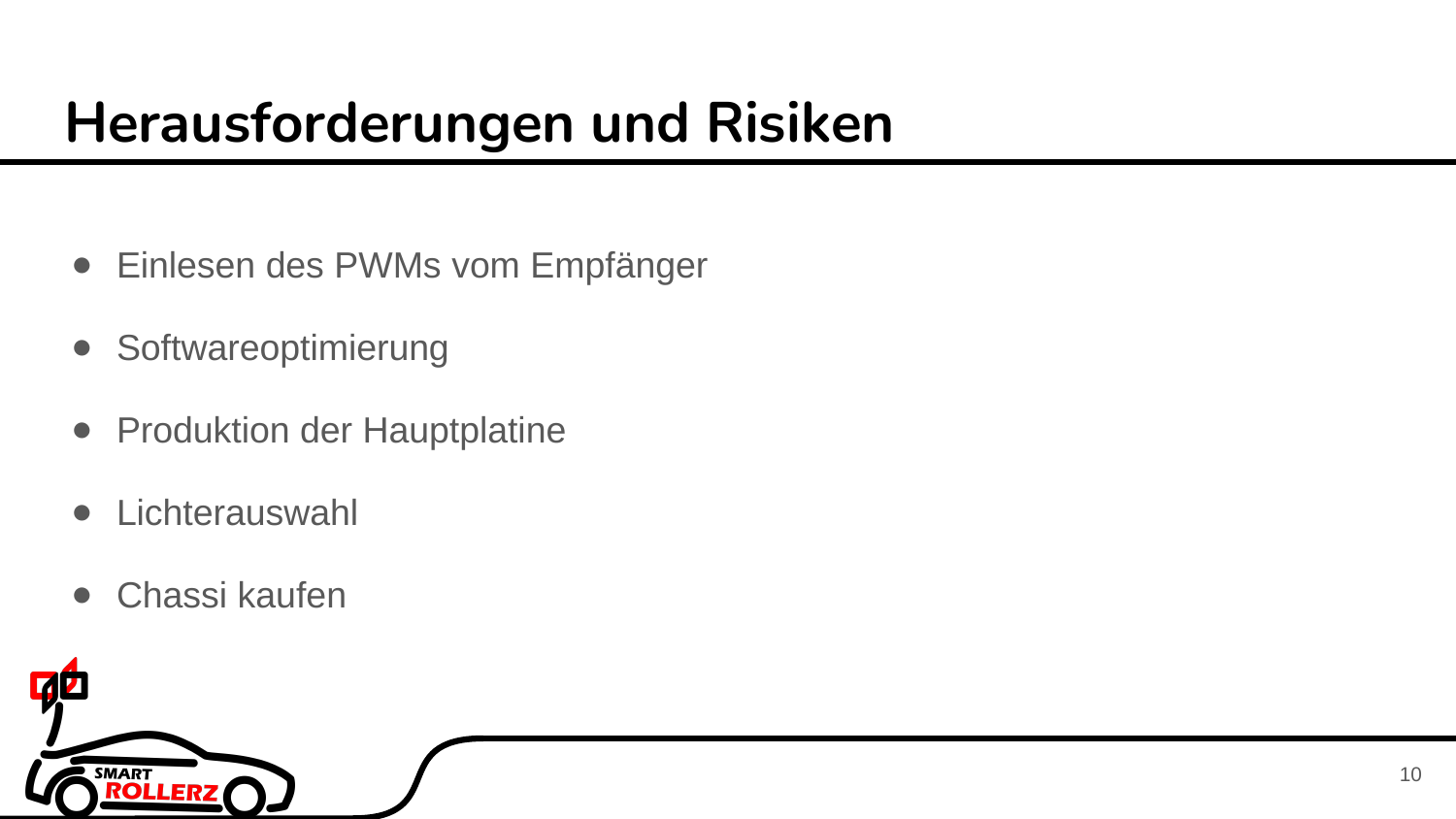

# Herausforderungen und Risiken
Einlesen des PWMs vom Empfänger
Softwareoptimierung
Produktion der Hauptplatine
Lichterauswahl
Chassi kaufen

10